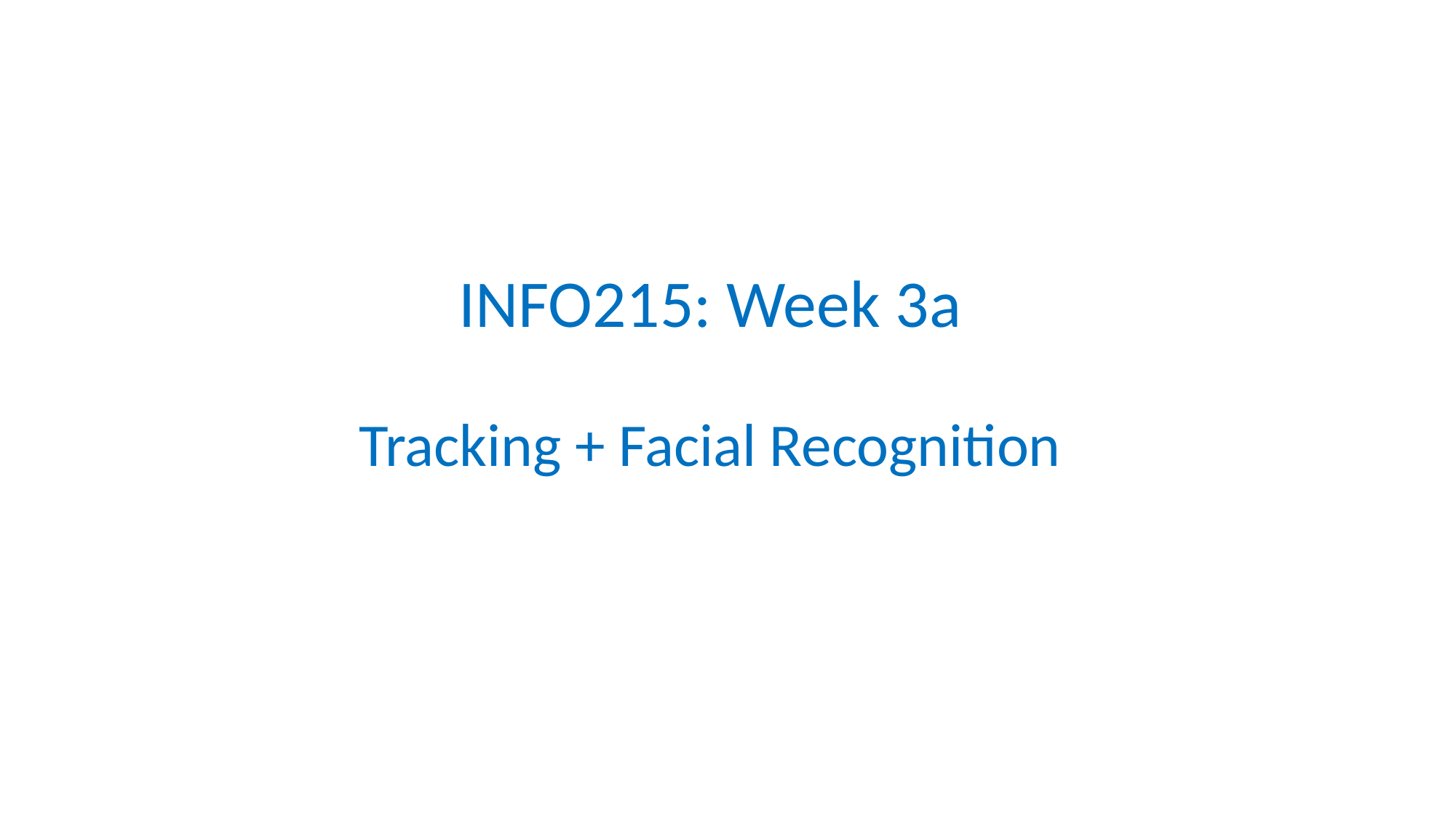

INFO215: Week 3a

Tracking + Facial Recognition